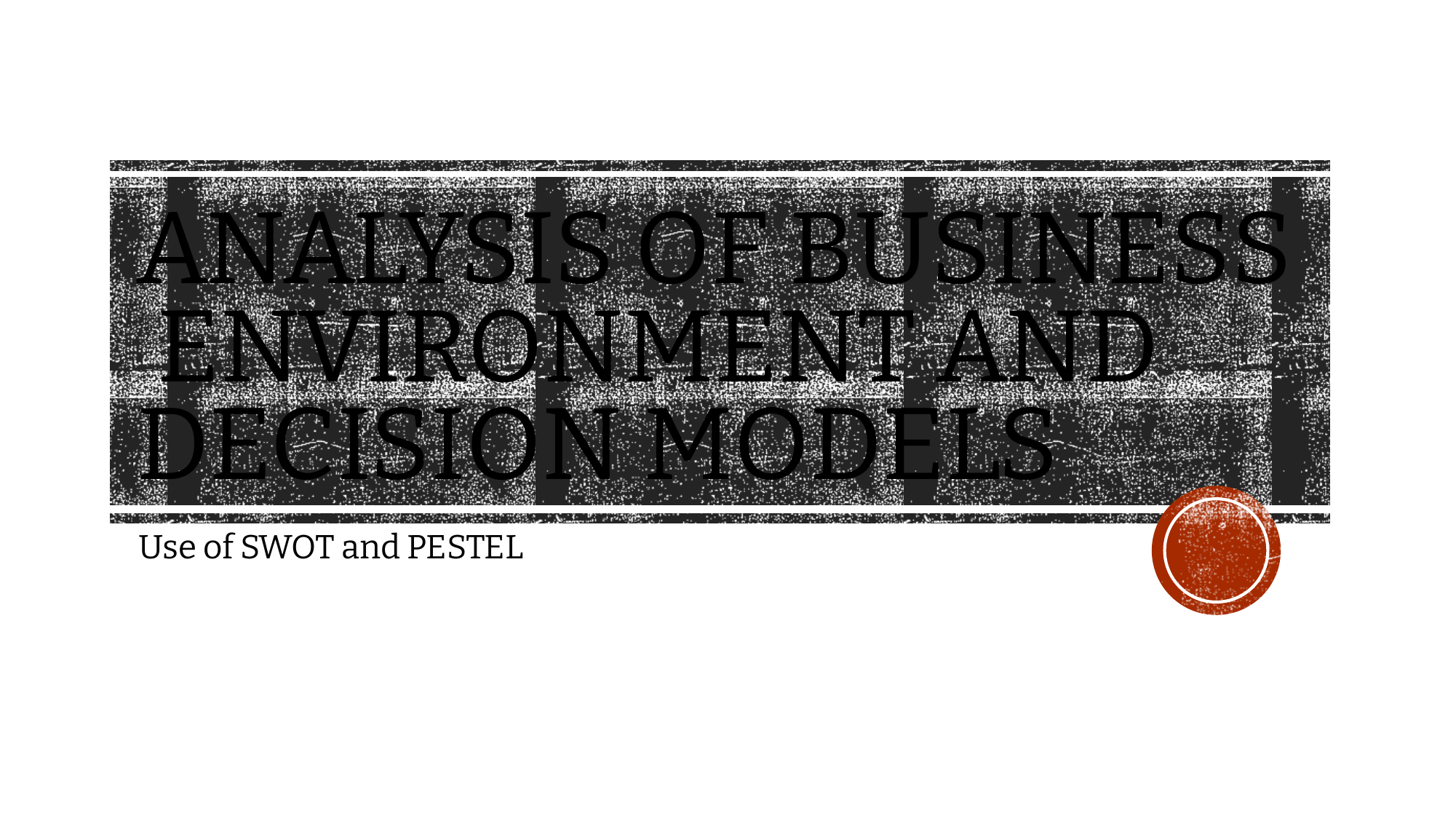

# ANALYSIS OF BUSINESS  ENVIRONMENT and DECISION MODELS
Use of SWOT and PESTEL